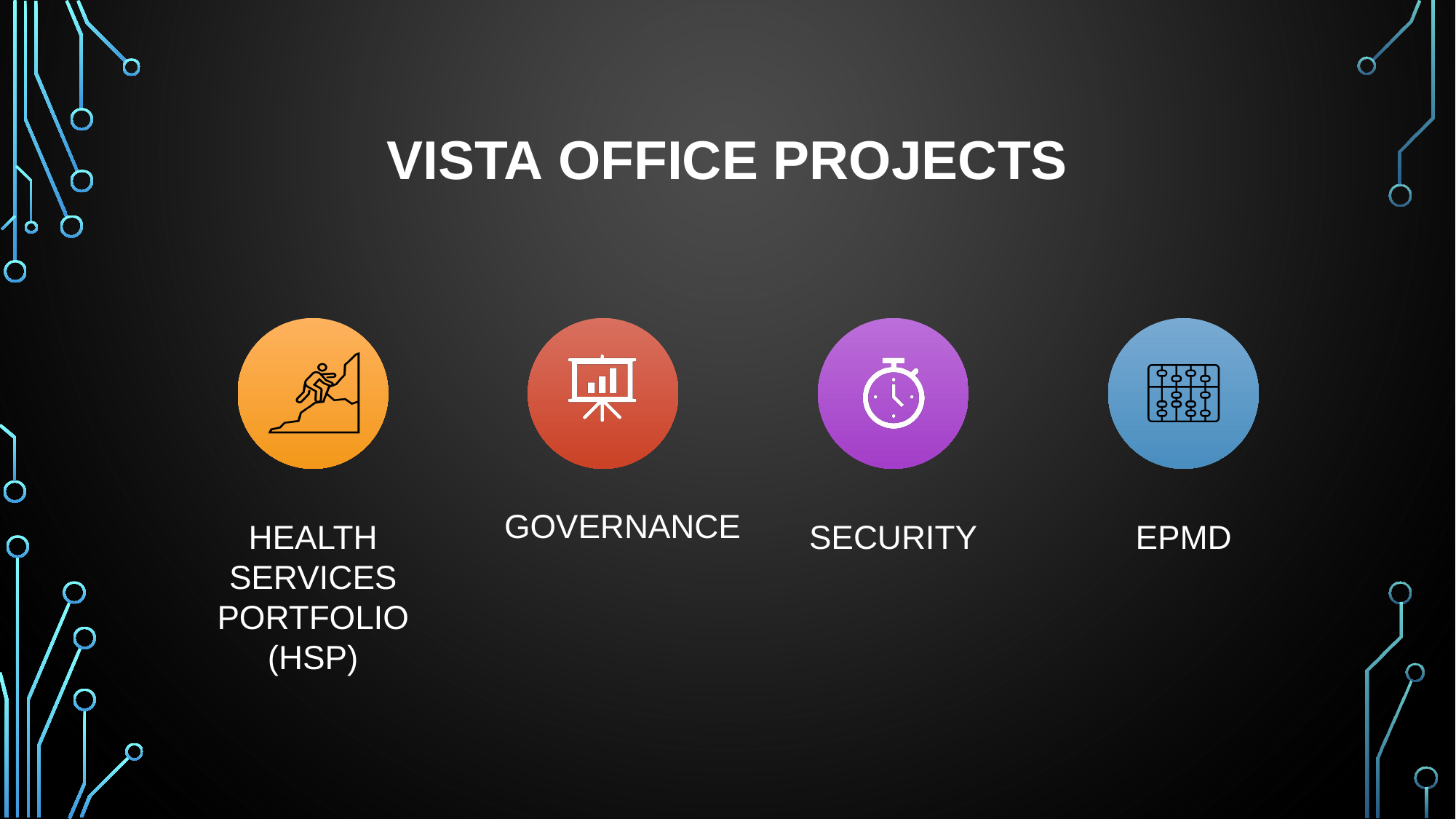

# VistA Office Projects
Health Services Portfolio (HSP)
Governance
Security
EPMD